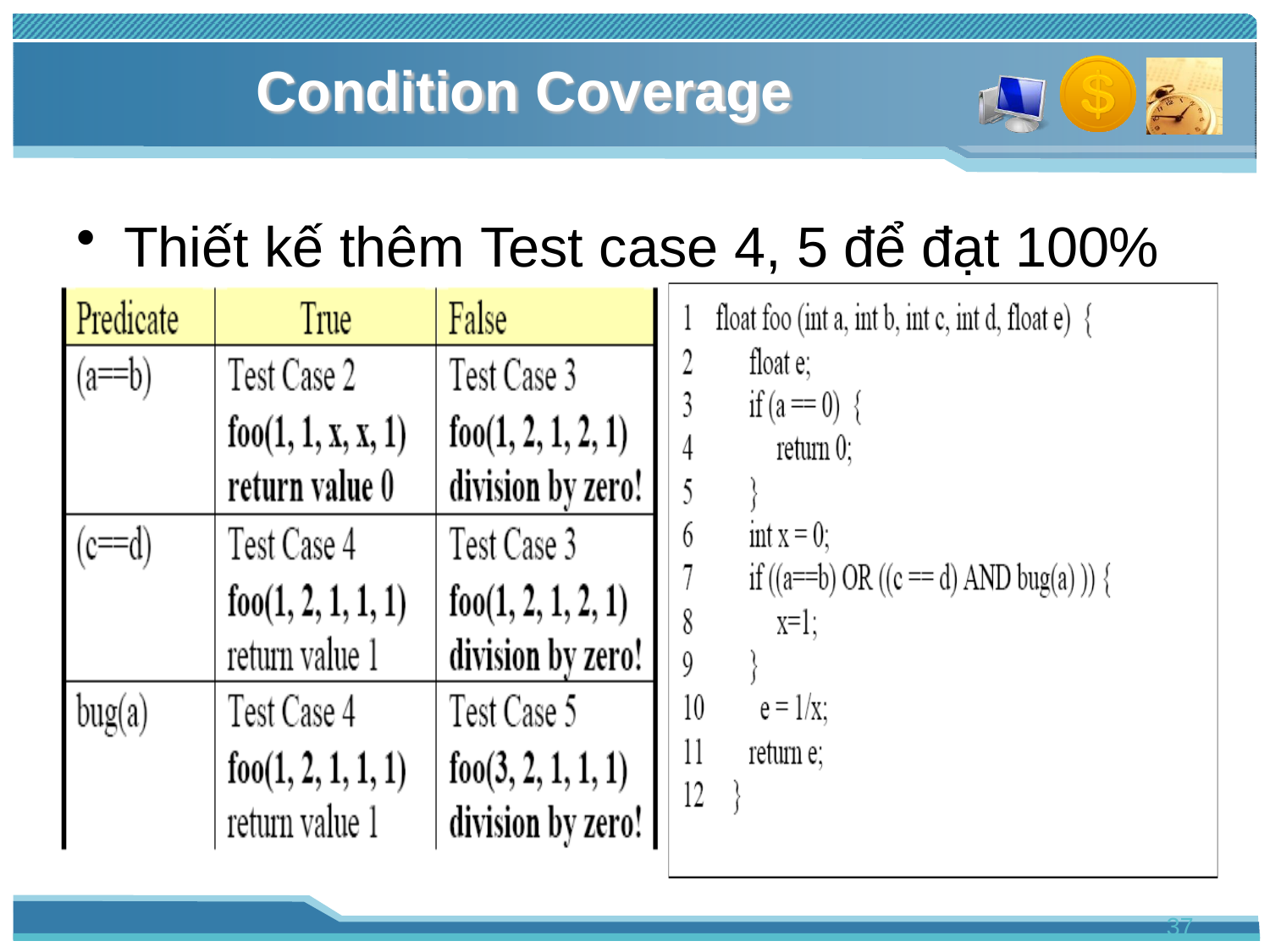

# Condition Coverage
Thiết kế thêm Test case 4, 5 để đạt 100%  coverage

37